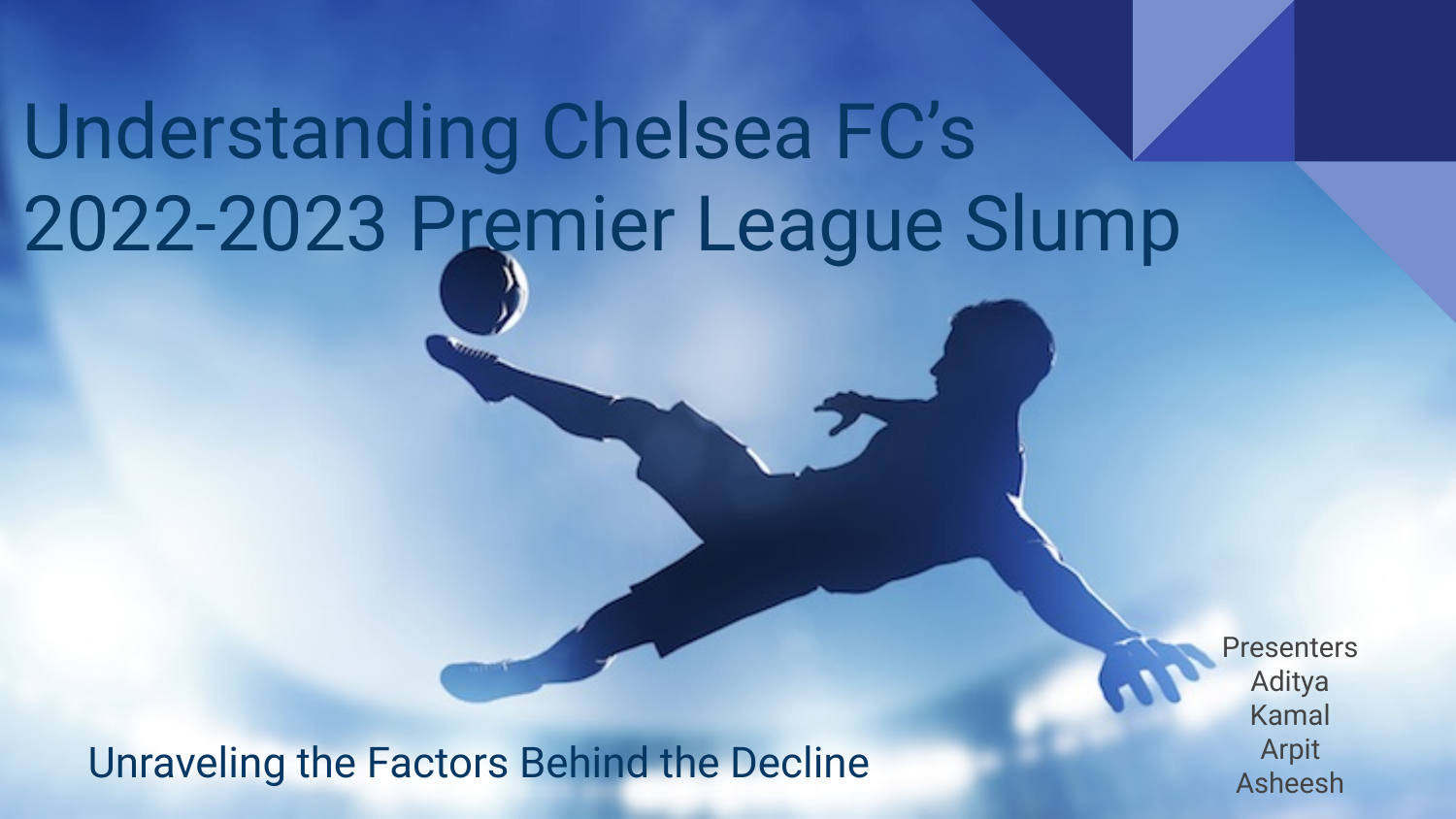

# Understanding Chelsea FC’s 2022-2023 Premier League Slump
Presenters
Aditya
Kamal
Arpit
Asheesh
Unraveling the Factors Behind the Decline